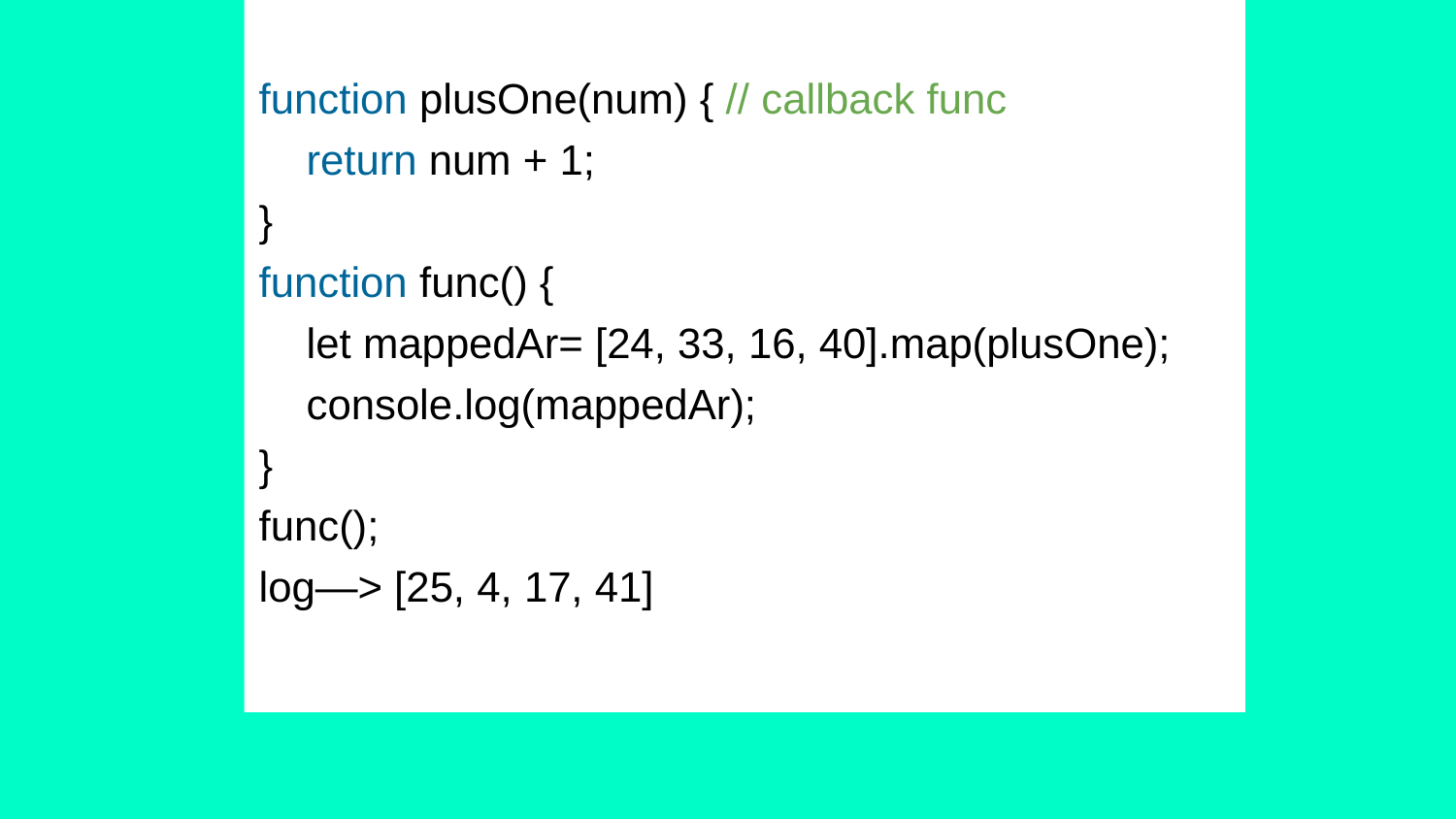

# function plusOne(num) { // callback func
    return num + 1;
}
function func() {
    let mappedAr= [24, 33, 16, 40].map(plusOne);
    console.log(mappedAr);
}
func();
log—> [25, 4, 17, 41]